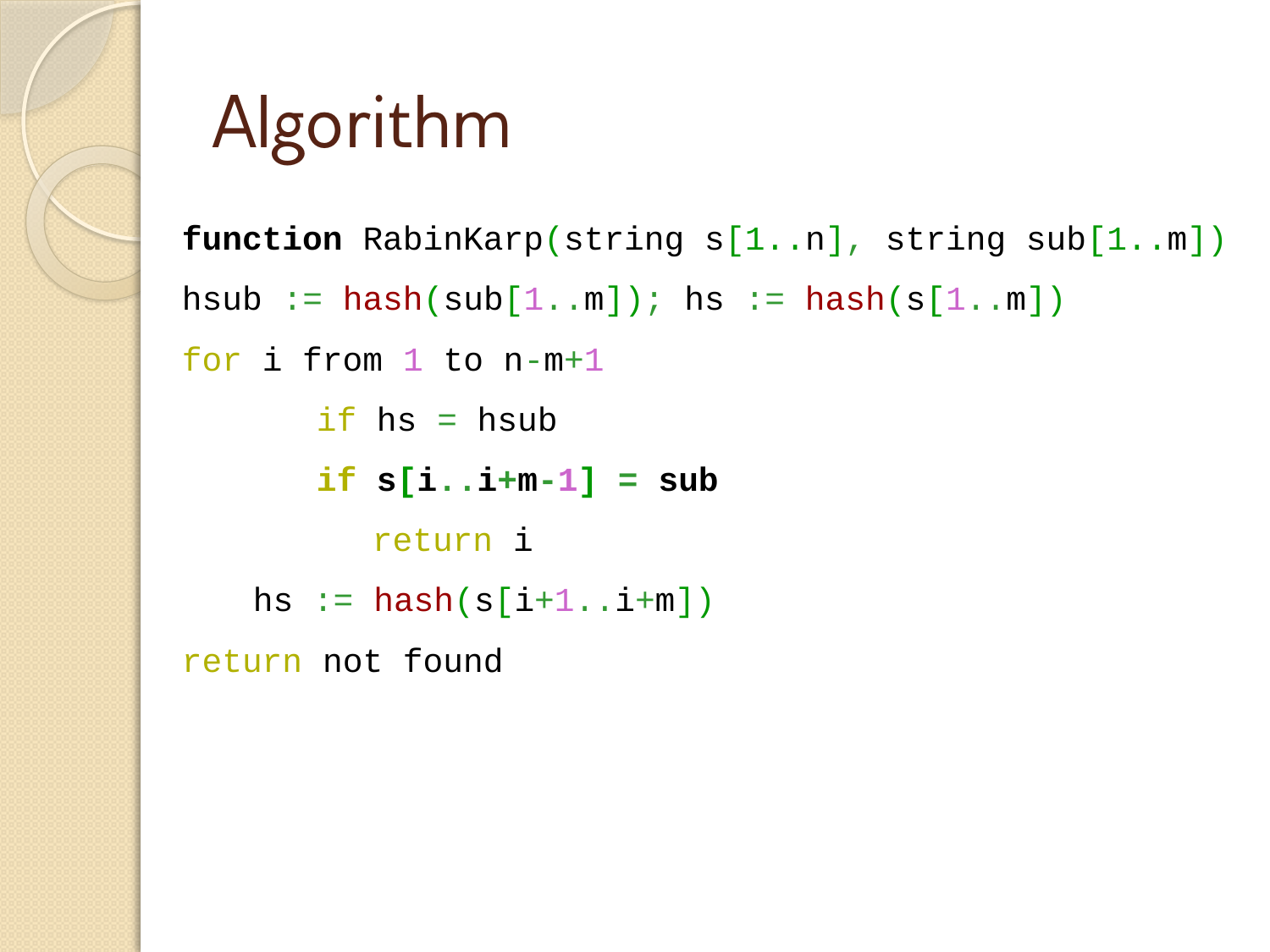

# Algorithm
function RabinKarp(string s[1..n], string sub[1..m])
hsub := hash(sub[1..m]); hs := hash(s[1..m])
for i from 1 to n-m+1
	if hs = hsub
	if s[i..i+m-1] = sub
		return i
	hs := hash(s[i+1..i+m])
return not found